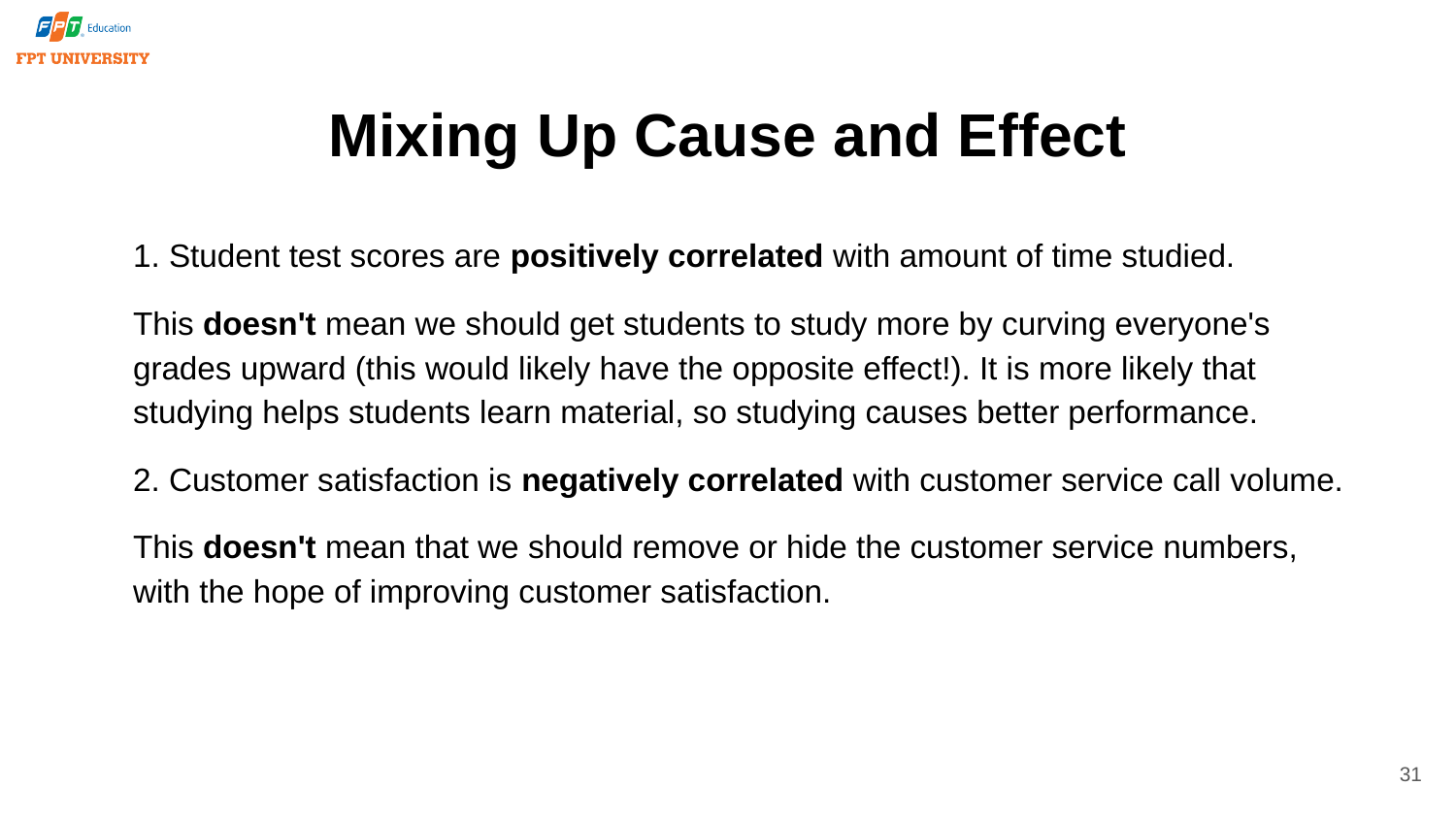

# Mixing Up Cause and Effect
1. Student test scores are positively correlated with amount of time studied.

This doesn't mean we should get students to study more by curving everyone's grades upward (this would likely have the opposite effect!). It is more likely that studying helps students learn material, so studying causes better performance.

2. Customer satisfaction is negatively correlated with customer service call volume.

This doesn't mean that we should remove or hide the customer service numbers, with the hope of improving customer satisfaction.
31